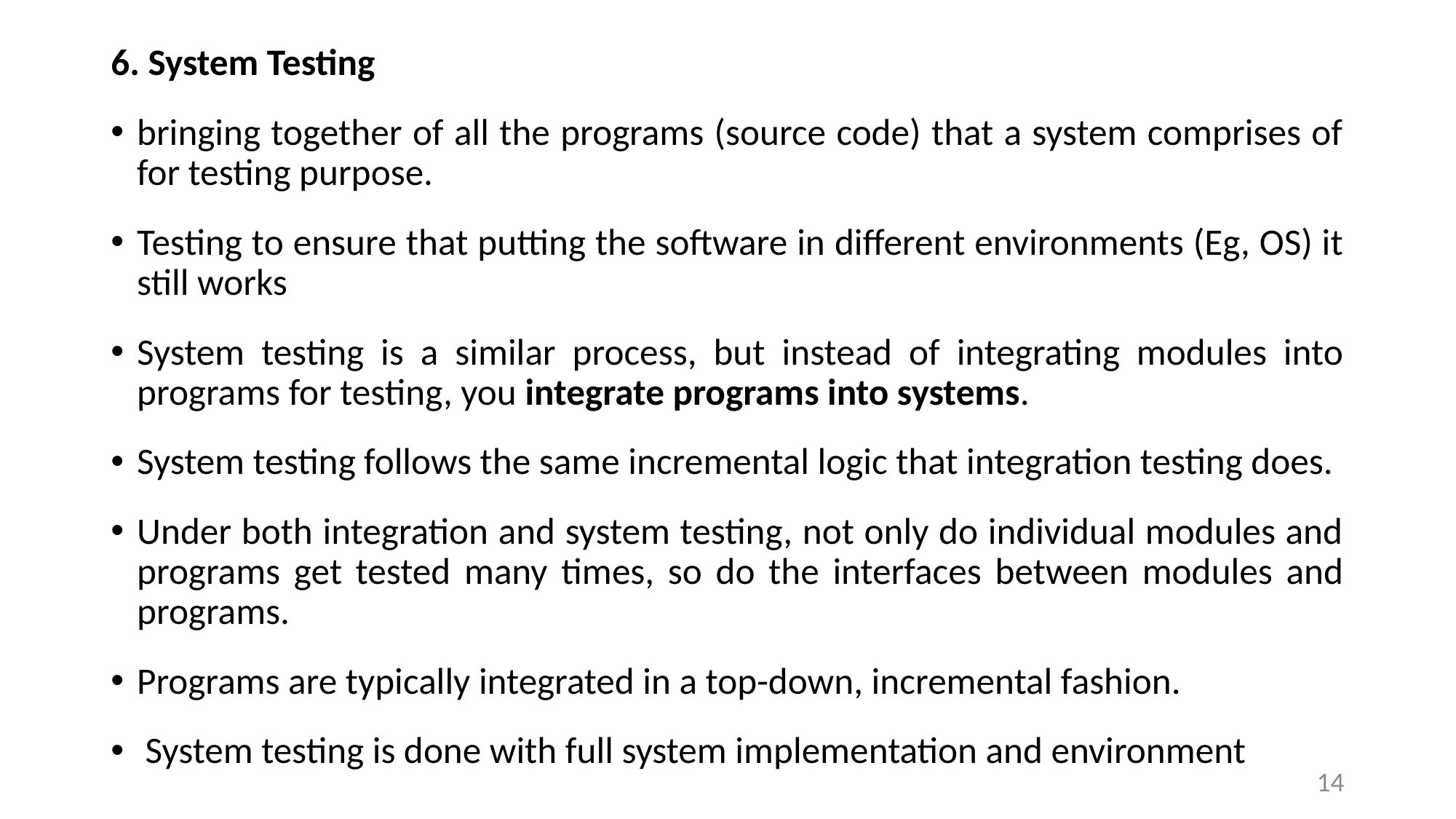

6. System Testing
bringing together of all the programs (source code) that a system comprises of for testing purpose.
Testing to ensure that putting the software in different environments (Eg, OS) it still works
System testing is a similar process, but instead of integrating modules into programs for testing, you integrate programs into systems.
System testing follows the same incremental logic that integration testing does.
Under both integration and system testing, not only do individual modules and programs get tested many times, so do the interfaces between modules and programs.
Programs are typically integrated in a top-down, incremental fashion.
 System testing is done with full system implementation and environment
14